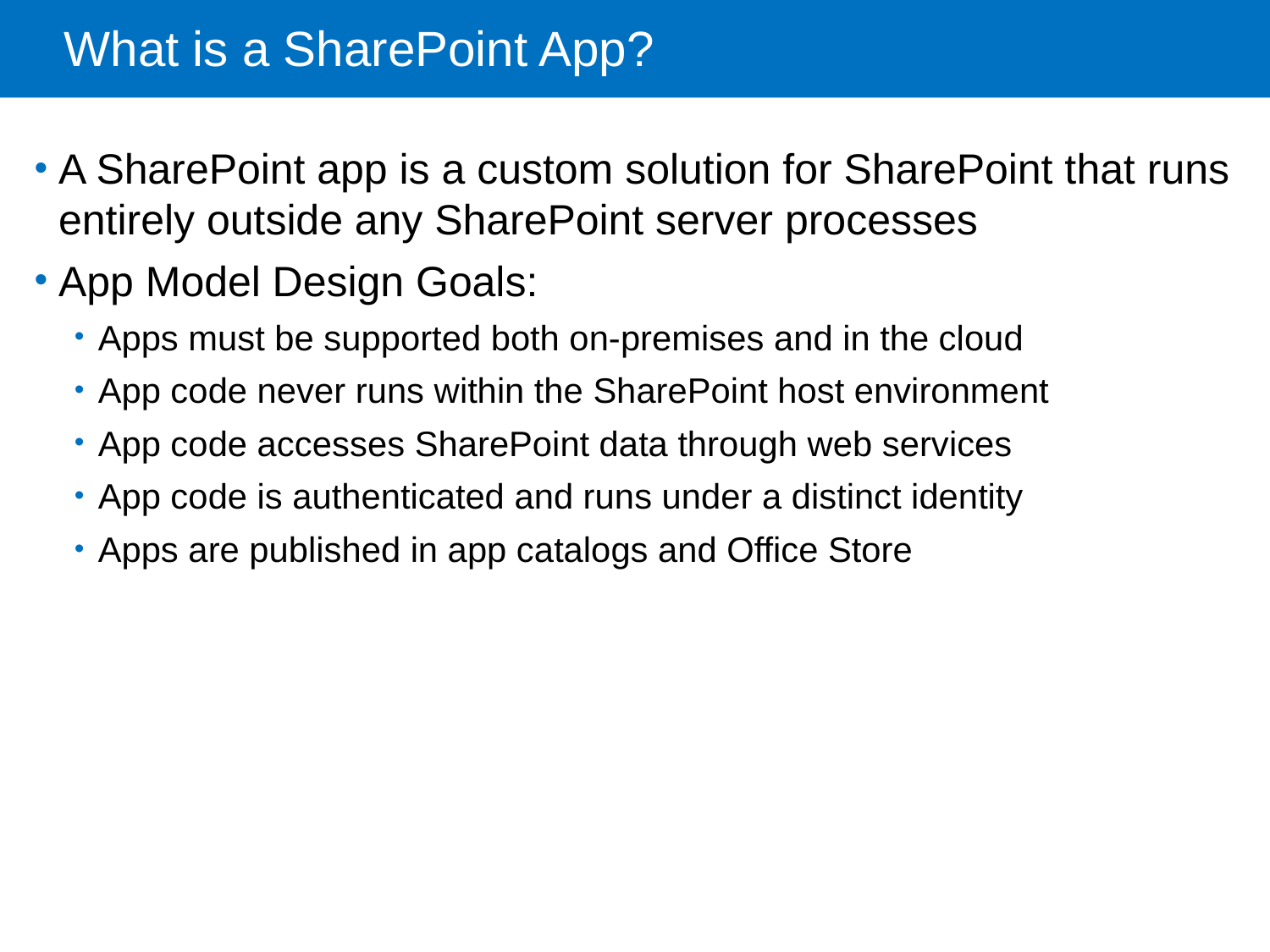

# What is a SharePoint App?
A SharePoint app is a custom solution for SharePoint that runs entirely outside any SharePoint server processes
App Model Design Goals:
Apps must be supported both on-premises and in the cloud
App code never runs within the SharePoint host environment
App code accesses SharePoint data through web services
App code is authenticated and runs under a distinct identity
Apps are published in app catalogs and Office Store